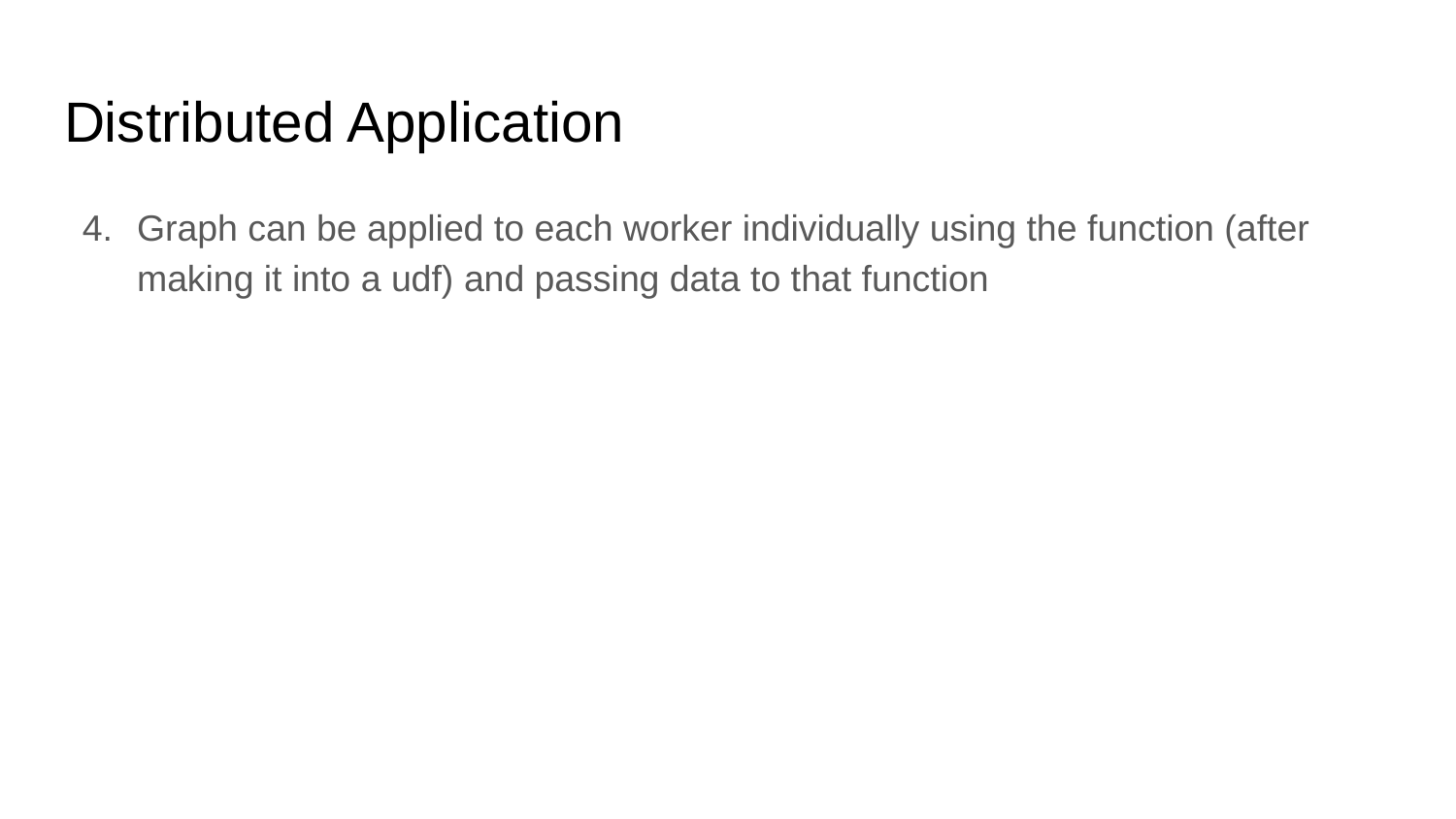

# Distributed Application

Graph can be applied to each worker individually using the function (after making it into a udf) and passing data to that function